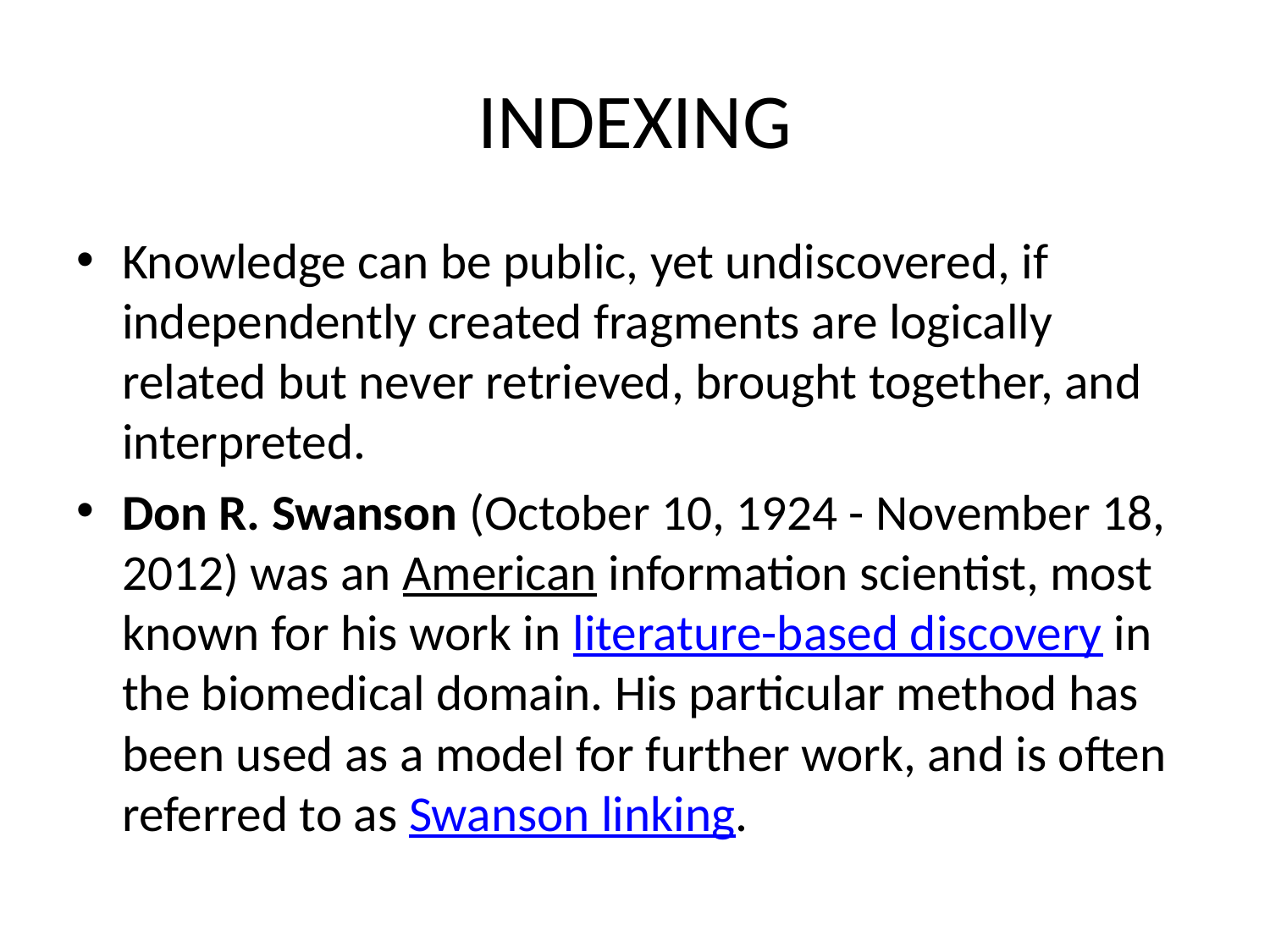

# INDEXING
Knowledge can be public, yet undiscovered, if independently created fragments are logically related but never retrieved, brought together, and interpreted.
Don R. Swanson (October 10, 1924 - November 18, 2012) was an American information scientist, most known for his work in literature-based discovery in the biomedical domain. His particular method has been used as a model for further work, and is often referred to as Swanson linking.